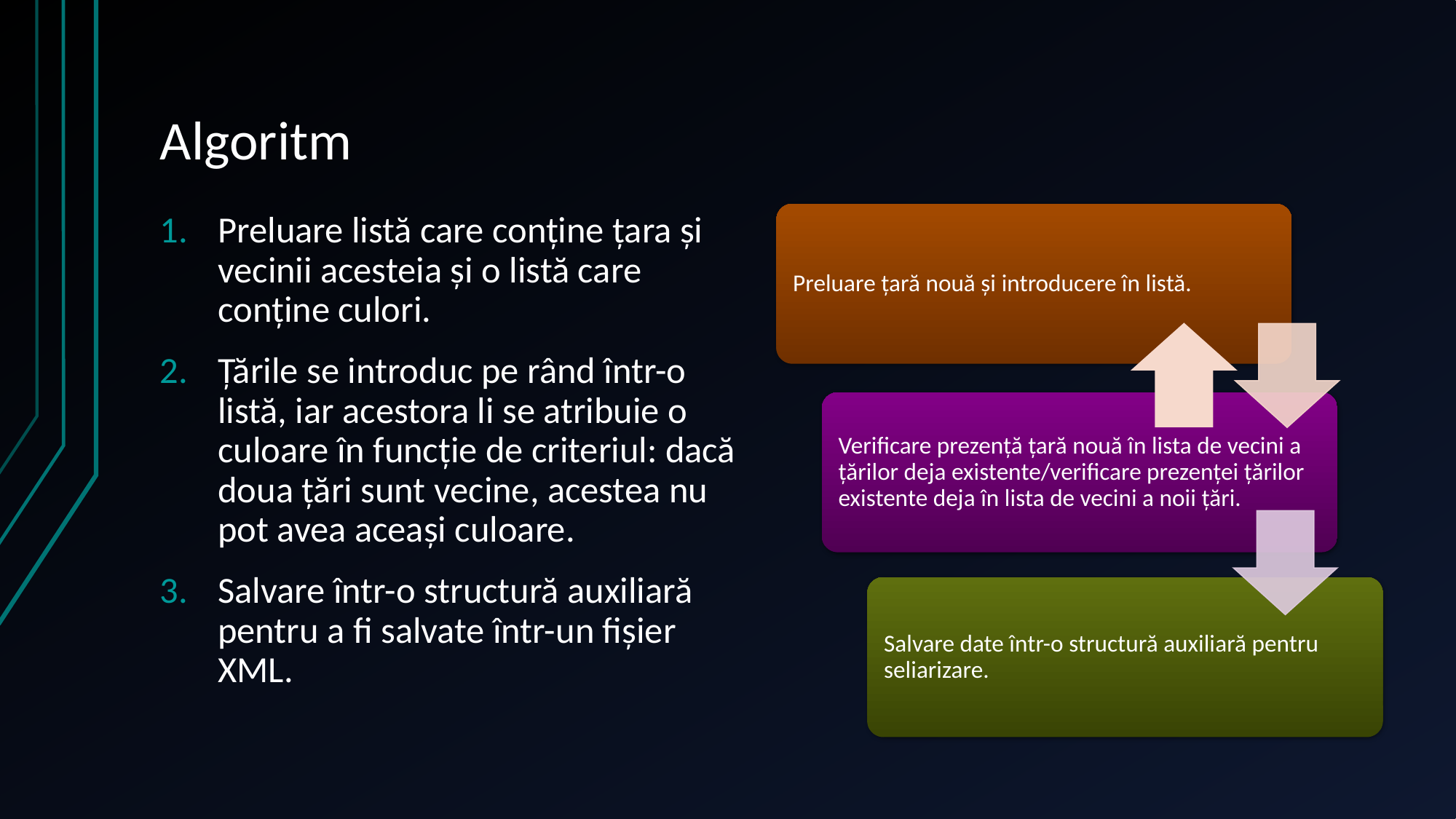

# Algoritm
Preluare țară nouă și introducere în listă.
Verificare prezență țară nouă în lista de vecini a țărilor deja existente/verificare prezenței țărilor existente deja în lista de vecini a noii țări.
Salvare date într-o structură auxiliară pentru seliarizare.

Preluare listă care conține țara și vecinii acesteia și o listă care conține culori.
Țările se introduc pe rând într-o listă, iar acestora li se atribuie o culoare în funcție de criteriul: dacă doua țări sunt vecine, acestea nu pot avea aceași culoare.
Salvare într-o structură auxiliară pentru a fi salvate într-un fișier XML.